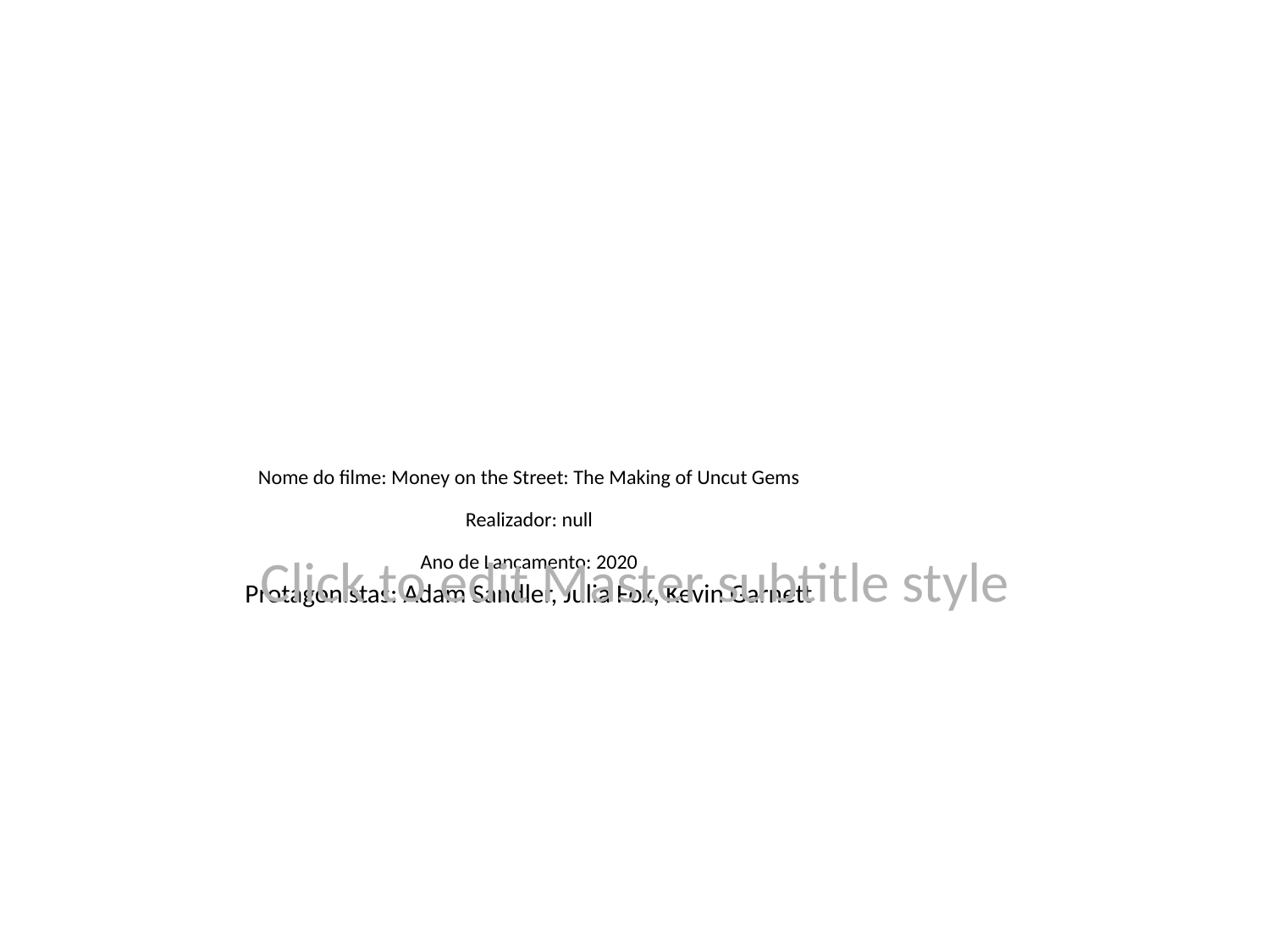

# Nome do filme: Money on the Street: The Making of Uncut Gems
Realizador: null
Ano de Lançamento: 2020
Protagonistas: Adam Sandler, Julia Fox, Kevin Garnett
Click to edit Master subtitle style